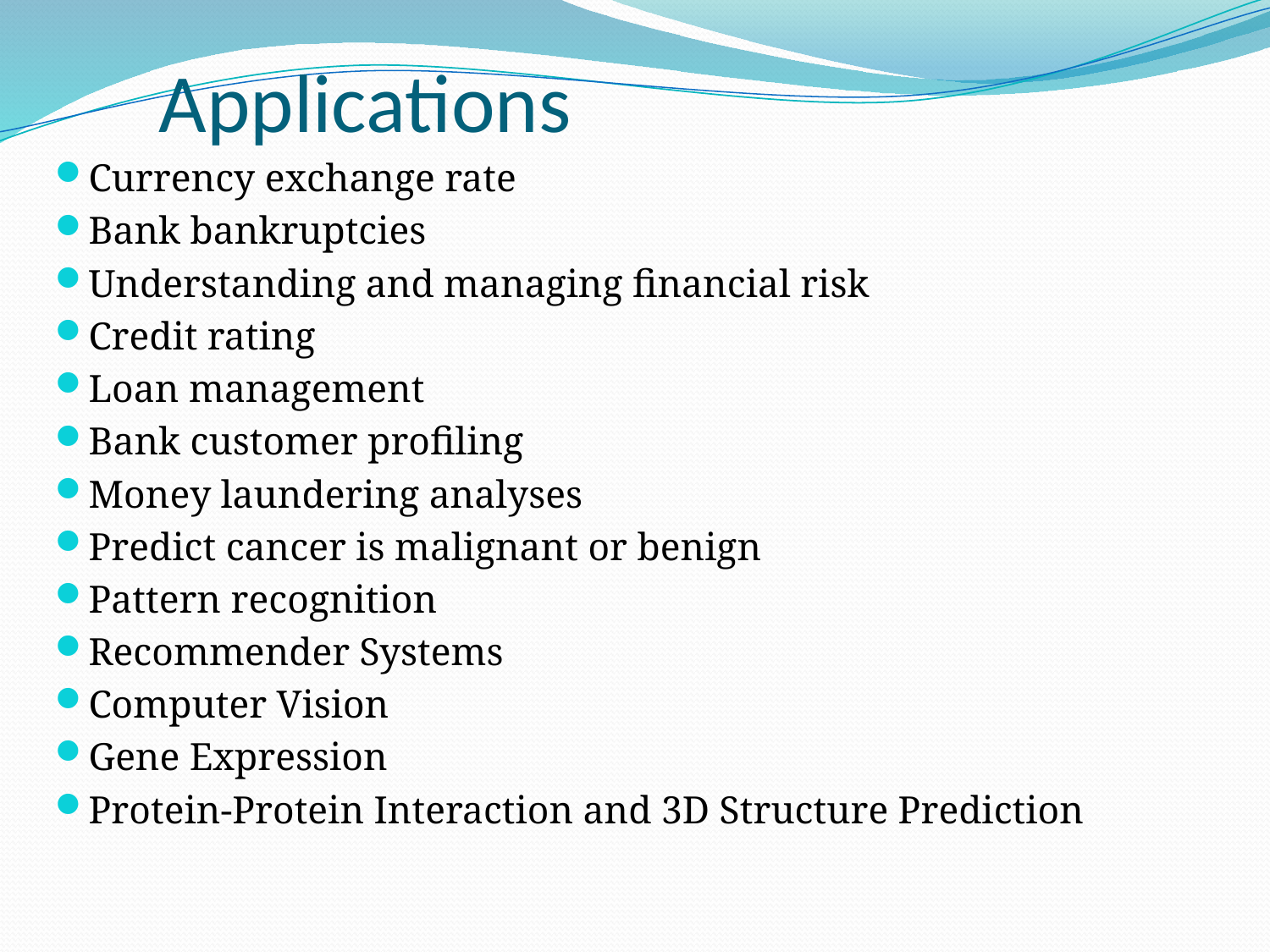

# Applications
Currency exchange rate
Bank bankruptcies
Understanding and managing financial risk
Credit rating
Loan management
Bank customer profiling
Money laundering analyses
Predict cancer is malignant or benign
Pattern recognition
Recommender Systems
Computer Vision
Gene Expression
Protein-Protein Interaction and 3D Structure Prediction